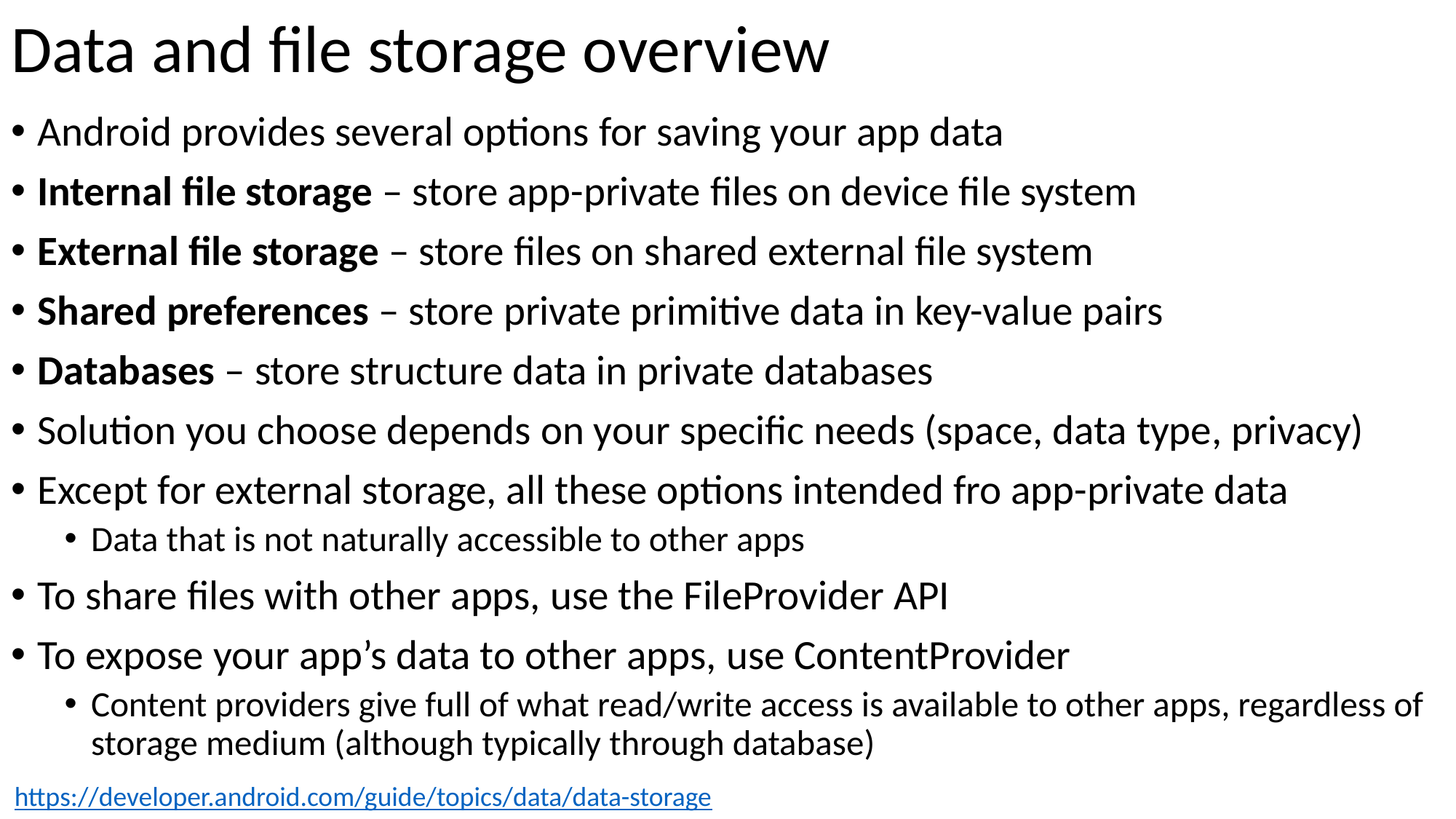

# Data and file storage overview
Android provides several options for saving your app data
Internal file storage – store app-private files on device file system
External file storage – store files on shared external file system
Shared preferences – store private primitive data in key-value pairs
Databases – store structure data in private databases
Solution you choose depends on your specific needs (space, data type, privacy)
Except for external storage, all these options intended fro app-private data
Data that is not naturally accessible to other apps
To share files with other apps, use the FileProvider API
To expose your app’s data to other apps, use ContentProvider
Content providers give full of what read/write access is available to other apps, regardless of storage medium (although typically through database)
https://developer.android.com/guide/topics/data/data-storage